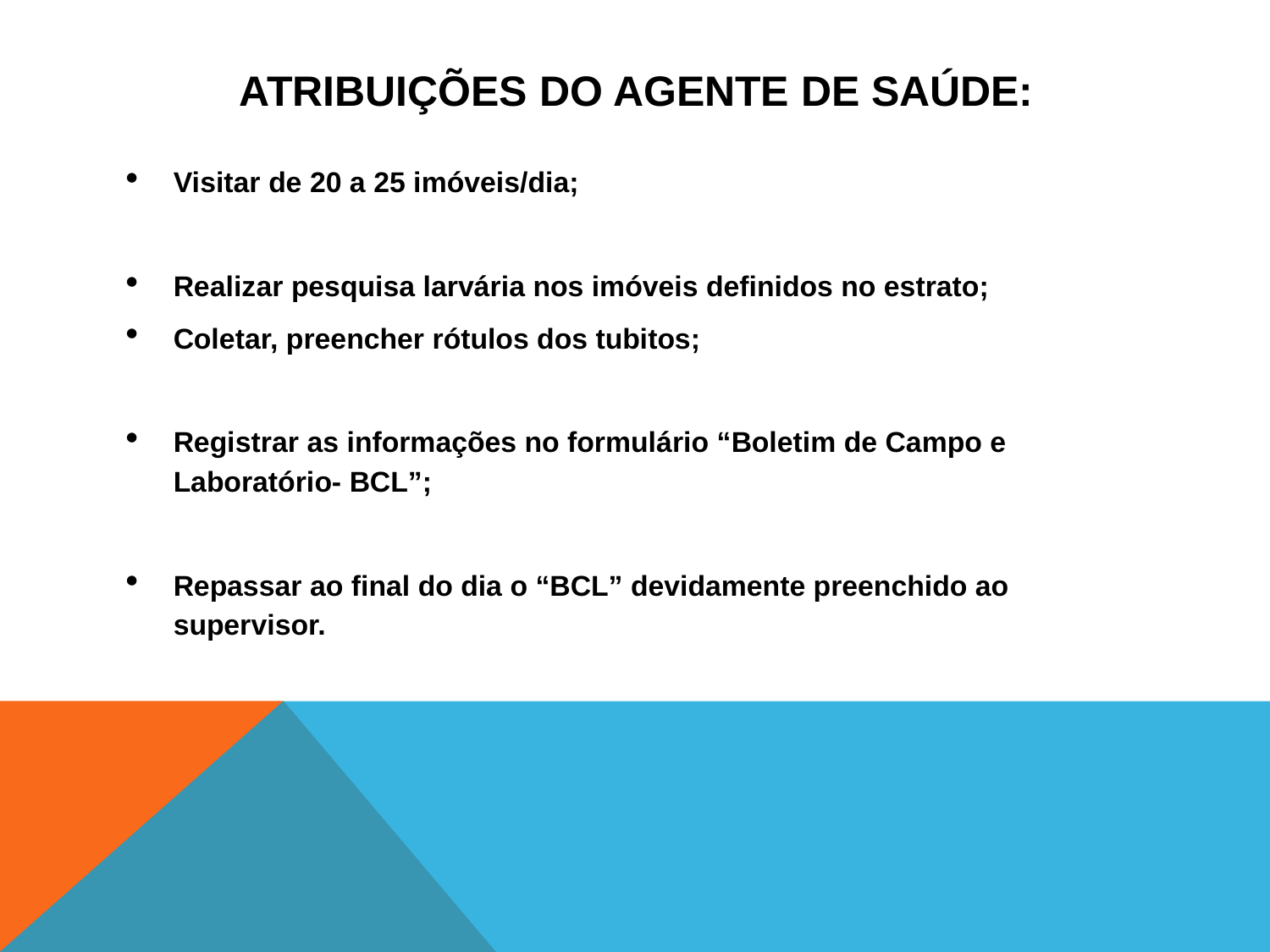

# Atribuições do Agente de Saúde:
Visitar de 20 a 25 imóveis/dia;

Realizar pesquisa larvária nos imóveis definidos no estrato;
Coletar, preencher rótulos dos tubitos;

Registrar as informações no formulário “Boletim de Campo e Laboratório- BCL”;

Repassar ao final do dia o “BCL” devidamente preenchido ao supervisor.